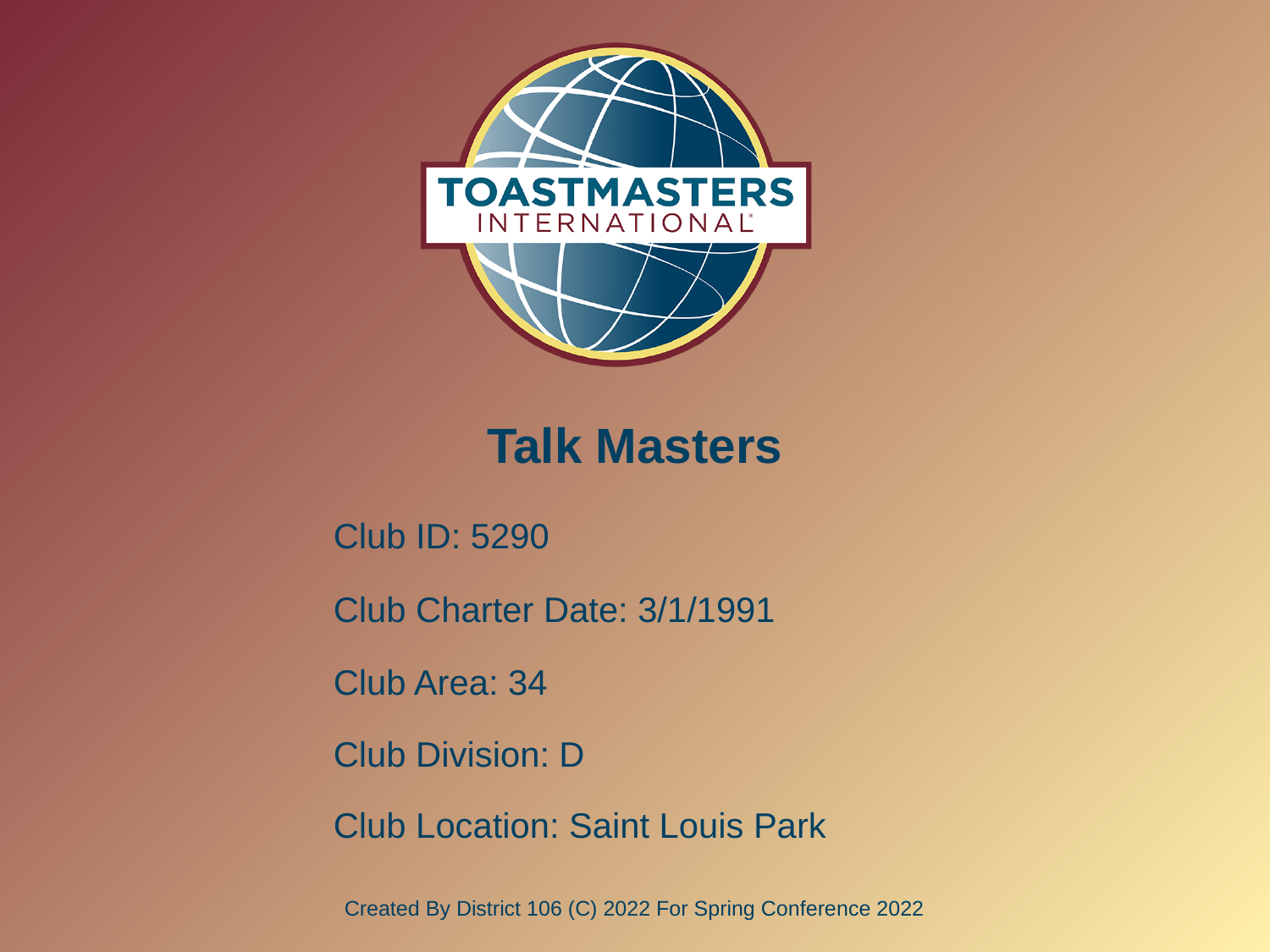

# Talk Masters
Club ID: 5290
Club Charter Date: 3/1/1991
Club Area: 34
Club Division: D
Club Location: Saint Louis Park
Created By District 106 (C) 2022 For Spring Conference 2022